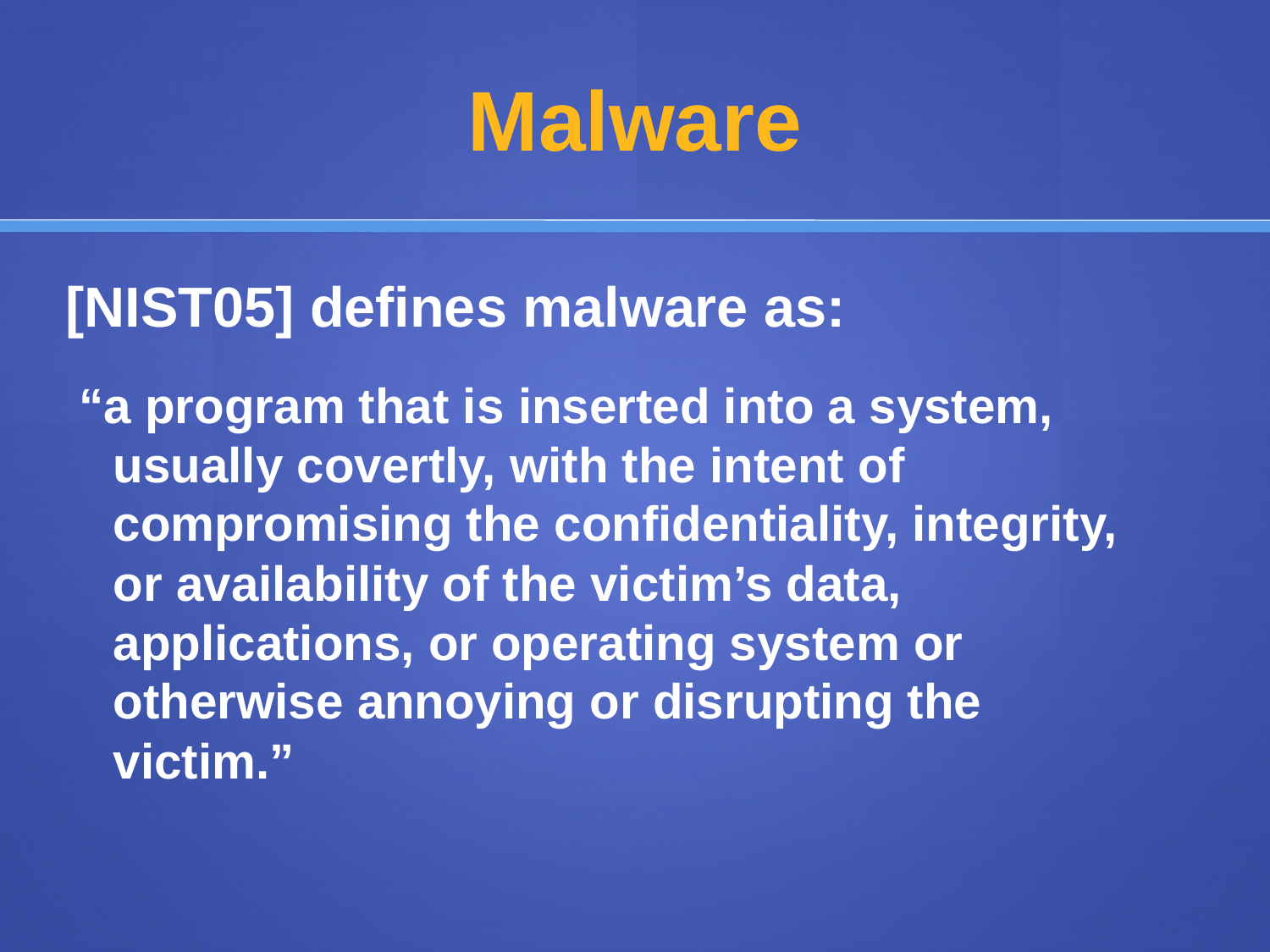

# Malware
[NIST05] defines malware as:
 “a program that is inserted into a system, usually covertly, with the intent of compromising the confidentiality, integrity, or availability of the victim’s data, applications, or operating system or otherwise annoying or disrupting the victim.”